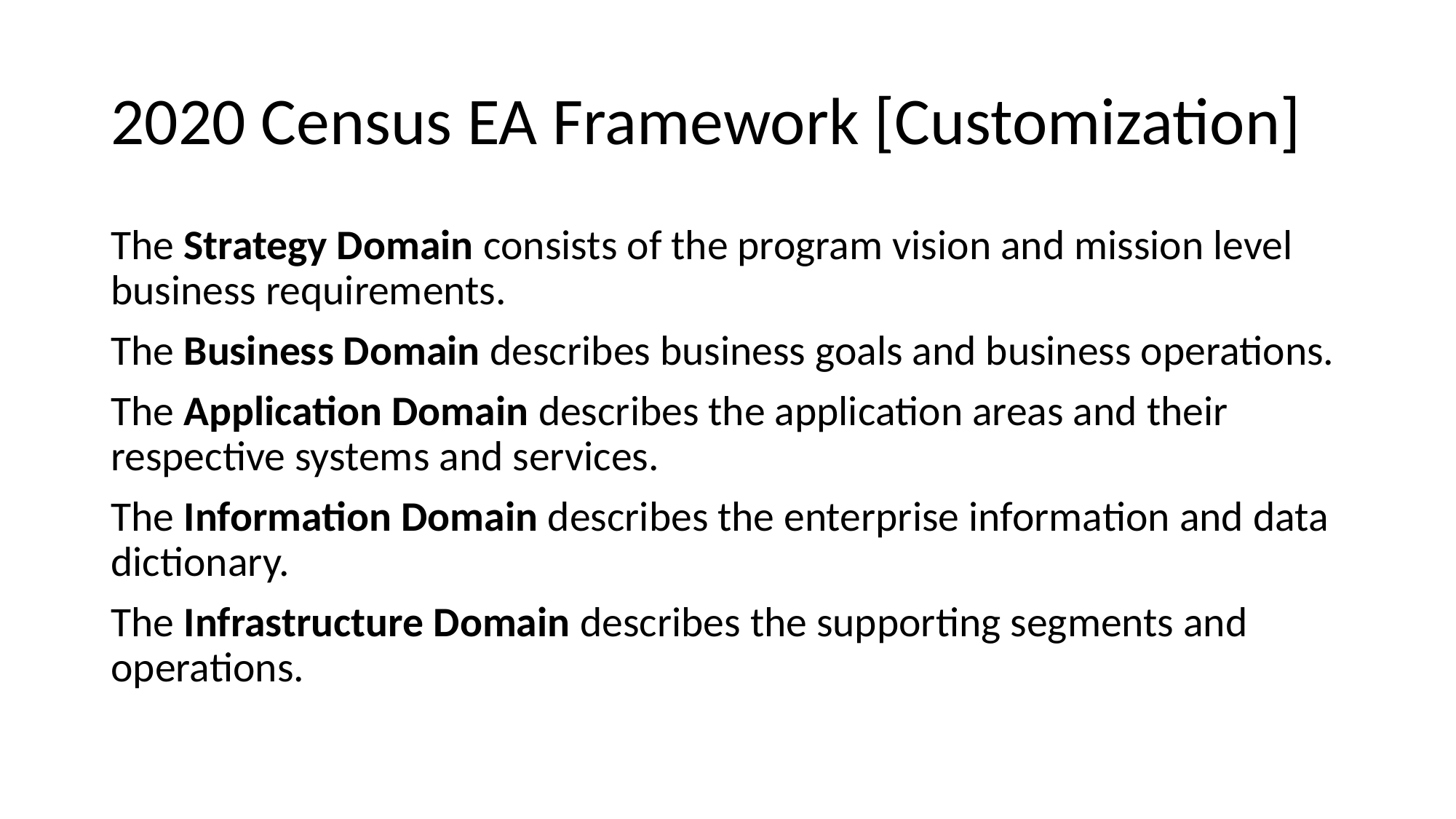

# 2020 Census EA Framework [Customization]
The Strategy Domain consists of the program vision and mission level business requirements.
The Business Domain describes business goals and business operations.
The Application Domain describes the application areas and their respective systems and services.
The Information Domain describes the enterprise information and data dictionary.
The Infrastructure Domain describes the supporting segments and operations.